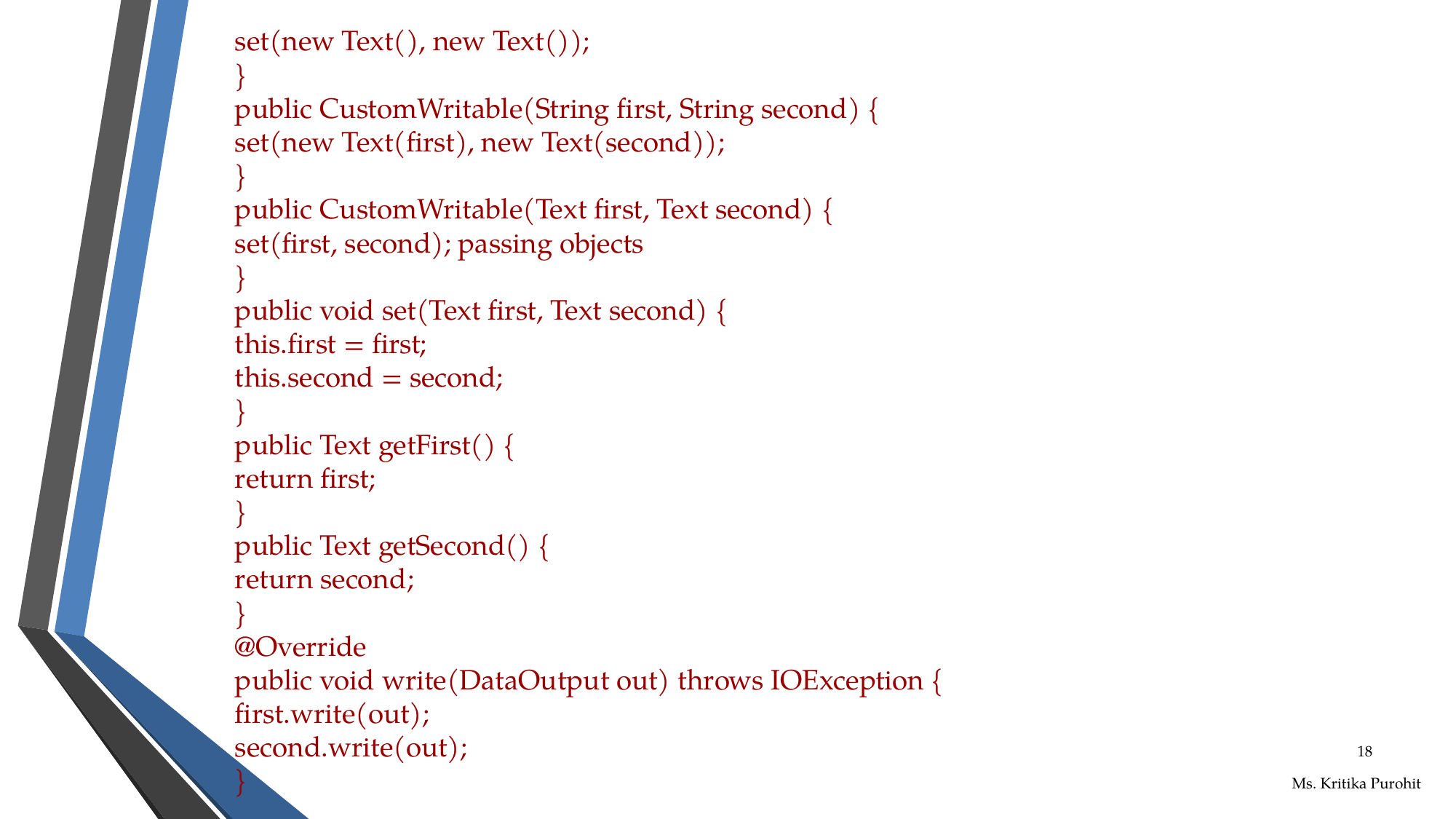

set(new Text(), new Text());
}
public CustomWritable(String first, String second) {
set(new Text(first), new Text(second));
}
public CustomWritable(Text first, Text second) {
set(first, second); passing objects
}
public void set(Text first, Text second) {
this.first = first;
this.second = second;
}
public Text getFirst() {
return first;
}
public Text getSecond() {
return second;
}
@Override
public void write(DataOutput out) throws IOException {
first.write(out);
second.write(out);
}
18
Ms. Kritika Purohit